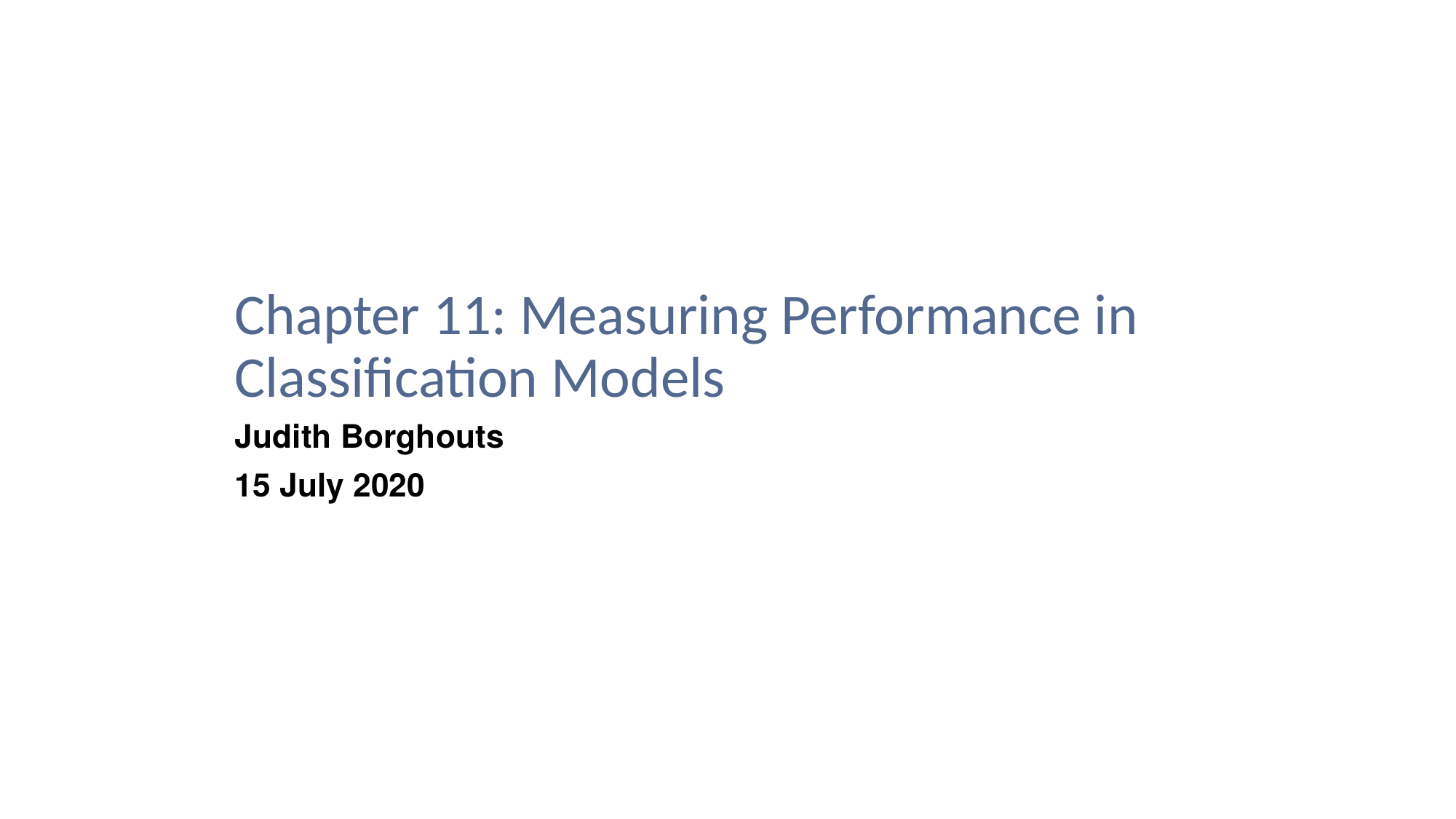

# Chapter 11: Measuring Performance in Classification Models
Judith Borghouts
15 July 2020